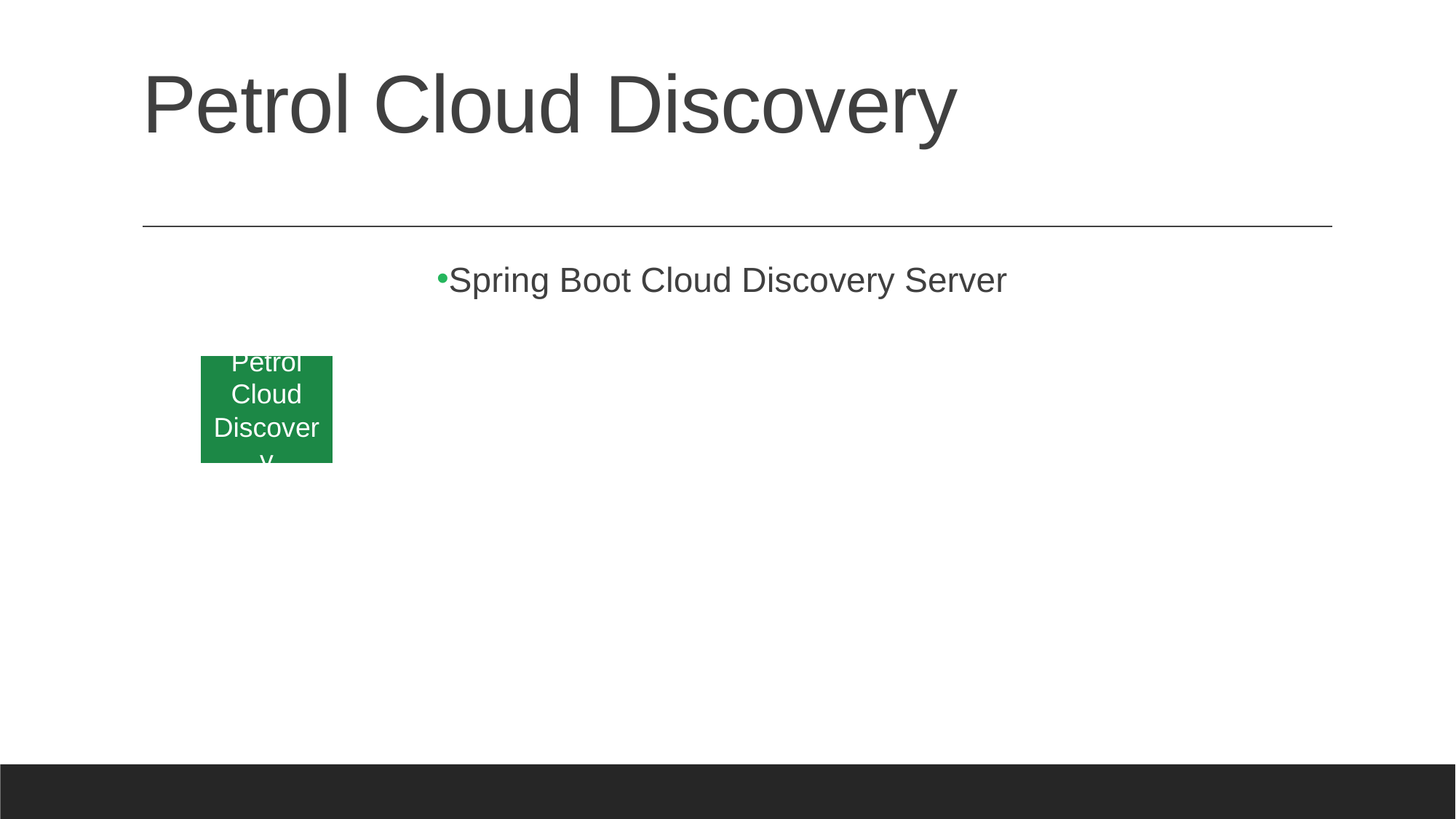

# Petrol Cloud Discovery
Spring Boot Cloud Discovery Server

Petrol Cloud Discovery